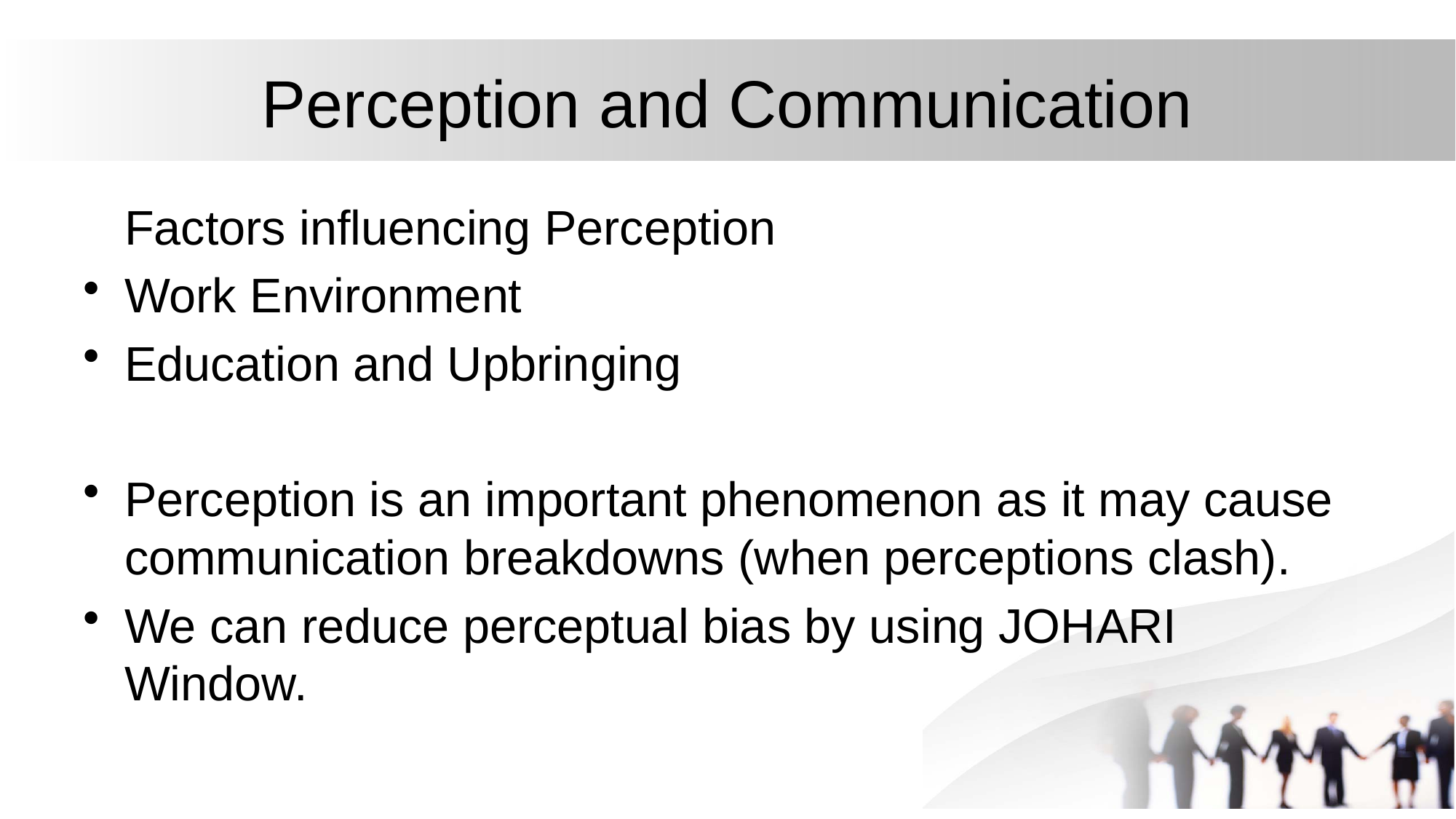

# Perception and Communication
	Factors influencing Perception
Work Environment
Education and Upbringing

Perception is an important phenomenon as it may cause communication breakdowns (when perceptions clash).
We can reduce perceptual bias by using JOHARI Window.